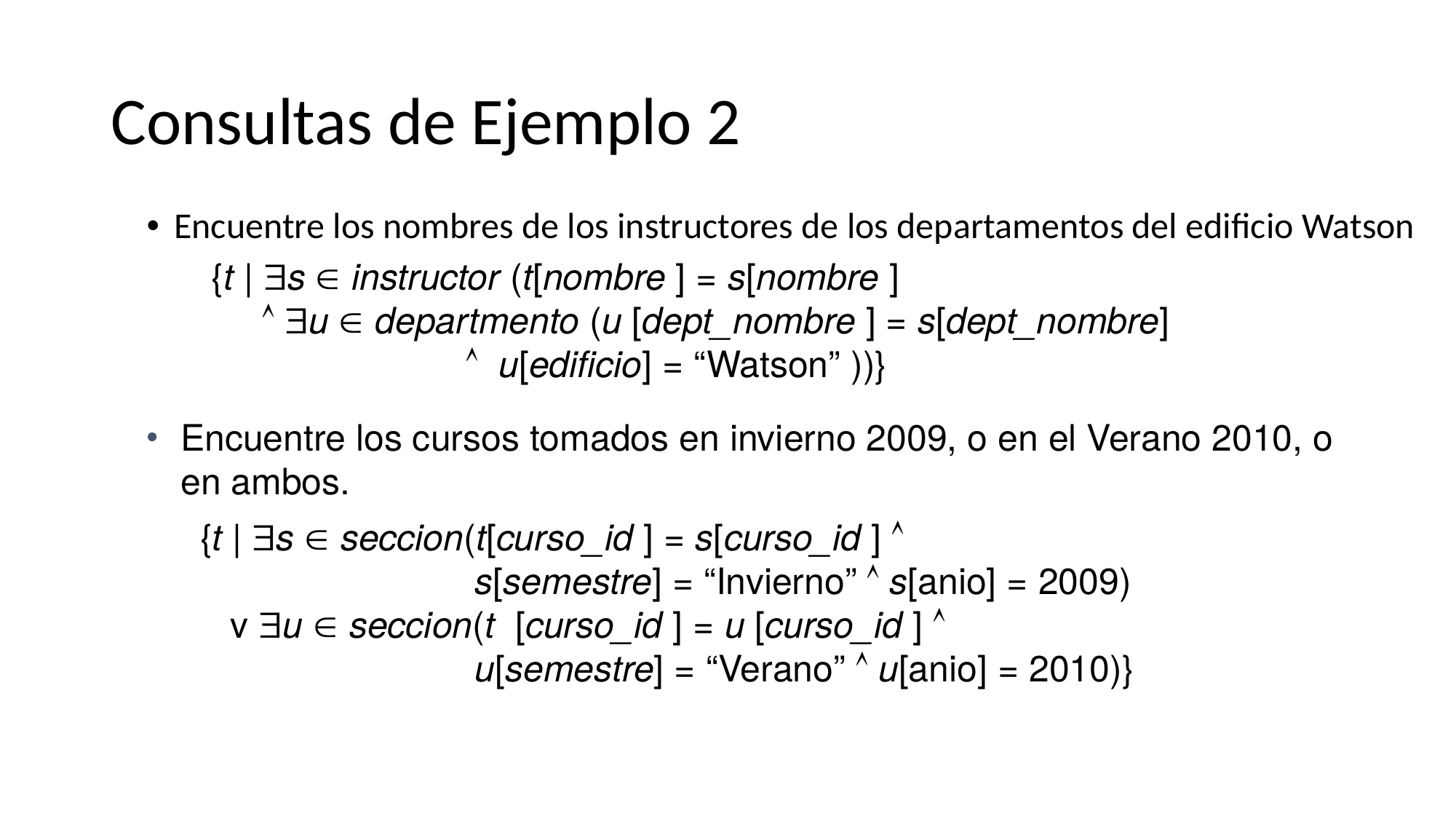

# Consultas de Ejemplo 2
Encuentre los nombres de los instructores de los departamentos del edificio Watson
{t | ∃s ∈ instructor (t[nombre ] = s[nombre ]
     ∧ ∃u ∈ departmento (u [dept_nombre ] = s[dept_nombre]
                         ∧  u[edificio] = “Watson” ))}
Encuentre los cursos tomados en invierno 2009, o en el Verano 2010, o en ambos.
{t | ∃s ∈ seccion(t[curso_id ] = s[curso_id ] ∧
                           s[semestre] = “Invierno” ∧ s[anio] = 2009)
   v ∃u ∈ seccion(t  [curso_id ] = u [curso_id ] ∧
                           u[semestre] = “Verano” ∧ u[anio] = 2010)}